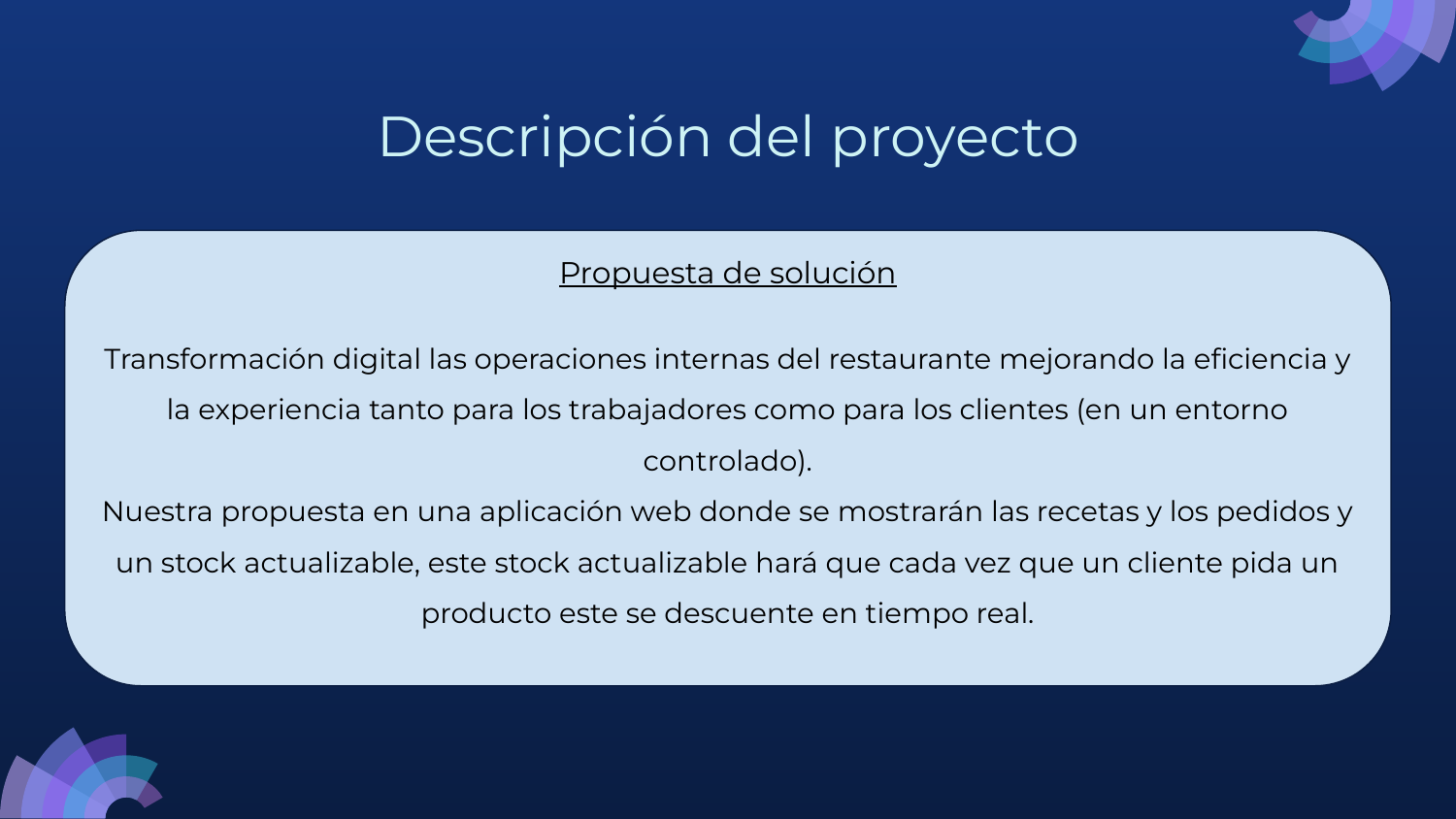

# Descripción del proyecto
Propuesta de solución

Transformación digital las operaciones internas del restaurante mejorando la eficiencia y la experiencia tanto para los trabajadores como para los clientes (en un entorno controlado).
Nuestra propuesta en una aplicación web donde se mostrarán las recetas y los pedidos y un stock actualizable, este stock actualizable hará que cada vez que un cliente pida un producto este se descuente en tiempo real.